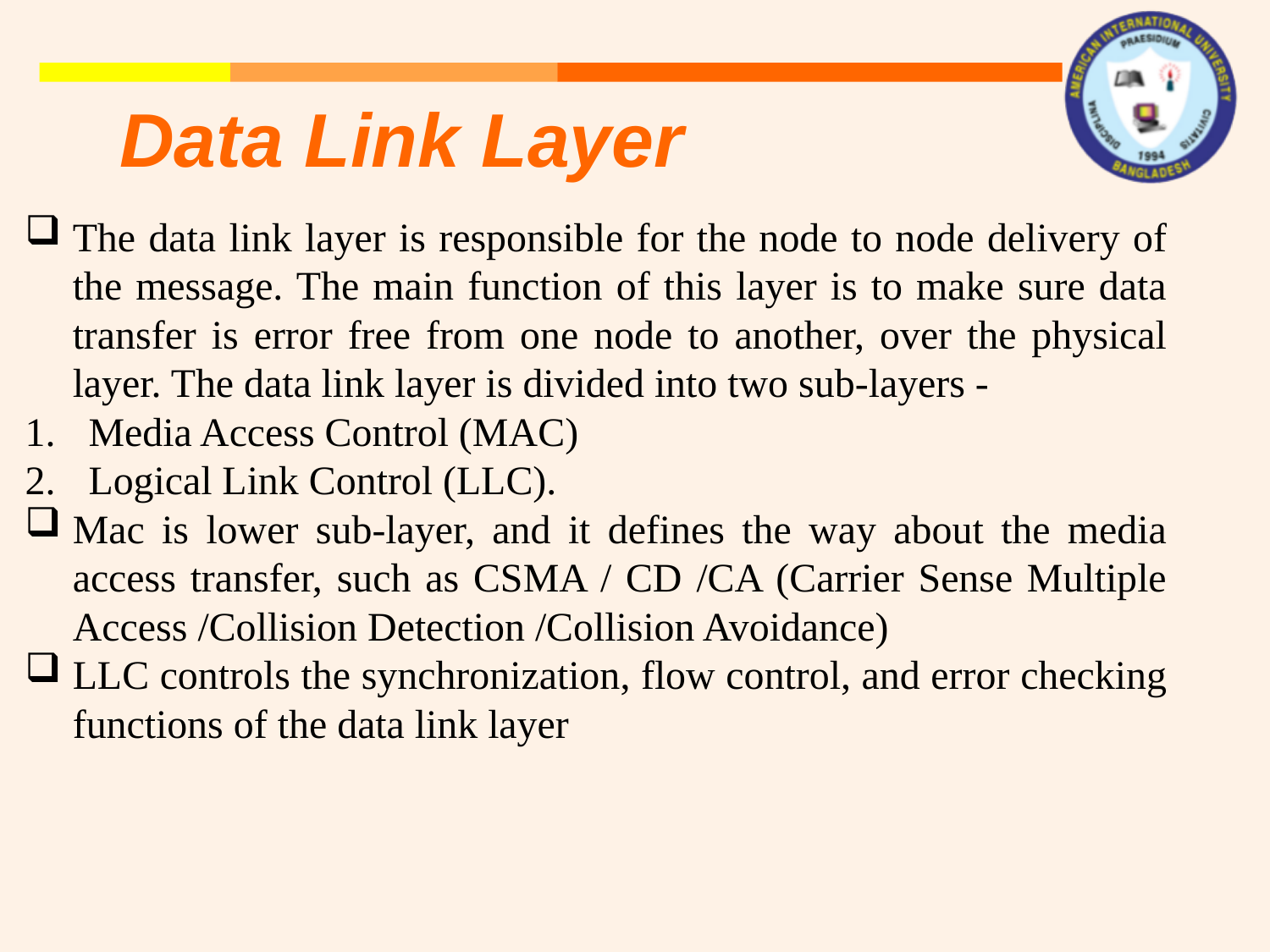

Data Link Layer
The data link layer is responsible for the node to node delivery of the message. The main function of this layer is to make sure data transfer is error free from one node to another, over the physical layer. The data link layer is divided into two sub-layers -
Media Access Control (MAC)
Logical Link Control (LLC).
Mac is lower sub-layer, and it defines the way about the media access transfer, such as CSMA / CD /CA (Carrier Sense Multiple Access /Collision Detection /Collision Avoidance)
LLC controls the synchronization, flow control, and error checking functions of the data link layer